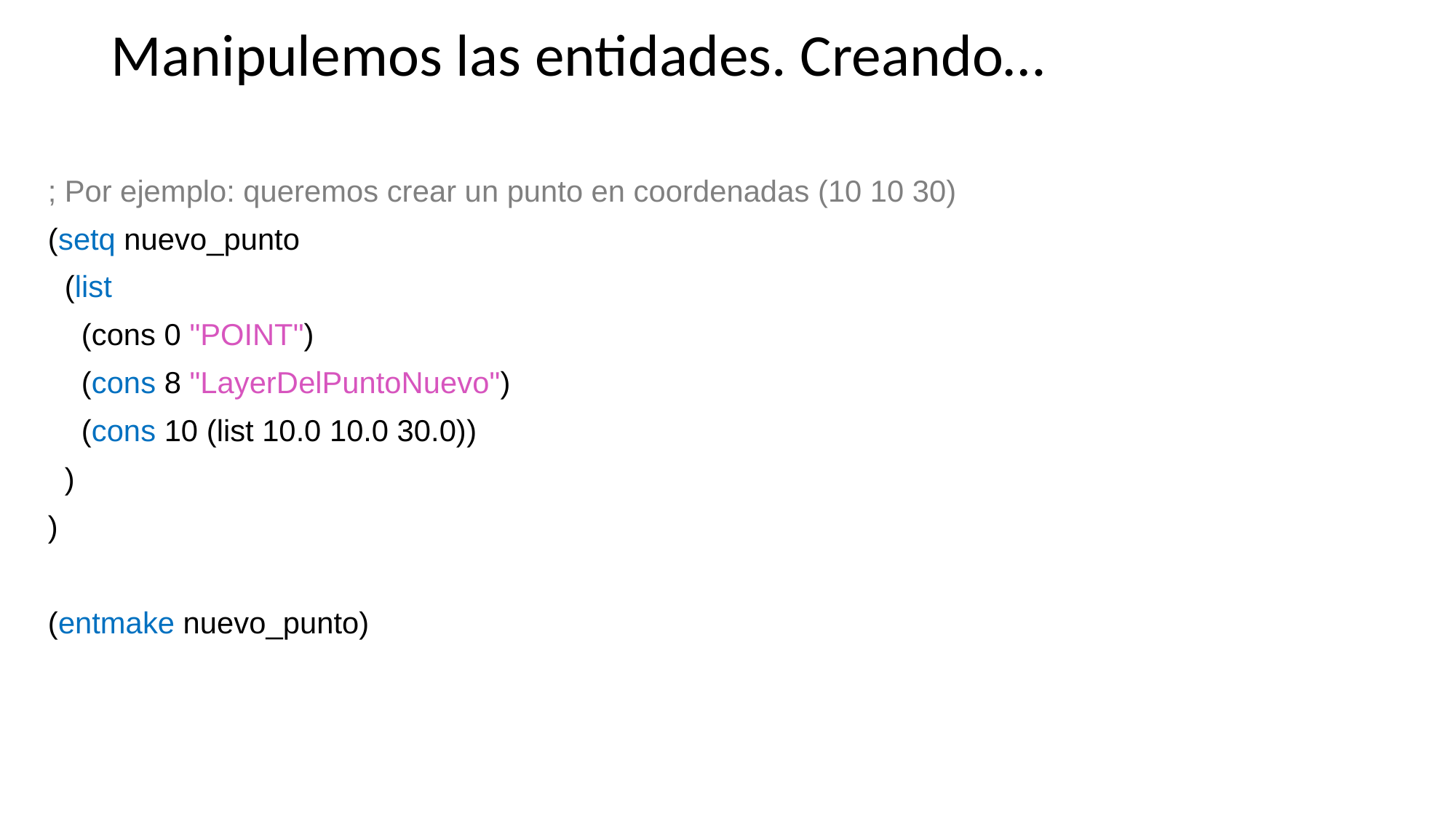

# Manipulemos las entidades. Creando…
; Por ejemplo: queremos crear un punto en coordenadas (10 10 30)
(setq nuevo_punto
  (list
    (cons 0 "POINT")
    (cons 8 "LayerDelPuntoNuevo")
    (cons 10 (list 10.0 10.0 30.0))
  )
)

(entmake nuevo_punto)